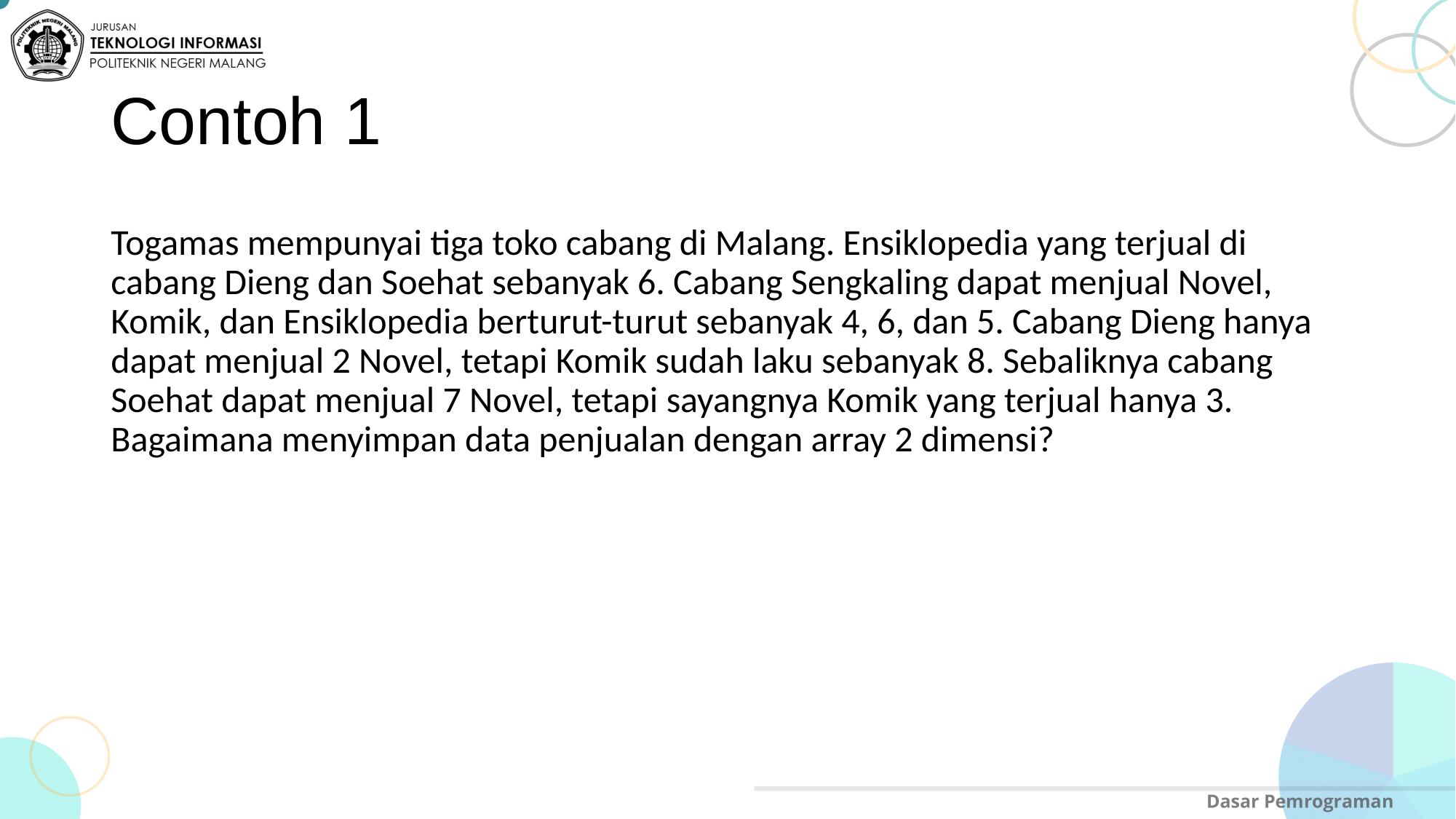

# Contoh 1
Togamas mempunyai tiga toko cabang di Malang. Ensiklopedia yang terjual di cabang Dieng dan Soehat sebanyak 6. Cabang Sengkaling dapat menjual Novel, Komik, dan Ensiklopedia berturut-turut sebanyak 4, 6, dan 5. Cabang Dieng hanya dapat menjual 2 Novel, tetapi Komik sudah laku sebanyak 8. Sebaliknya cabang Soehat dapat menjual 7 Novel, tetapi sayangnya Komik yang terjual hanya 3. Bagaimana menyimpan data penjualan dengan array 2 dimensi?